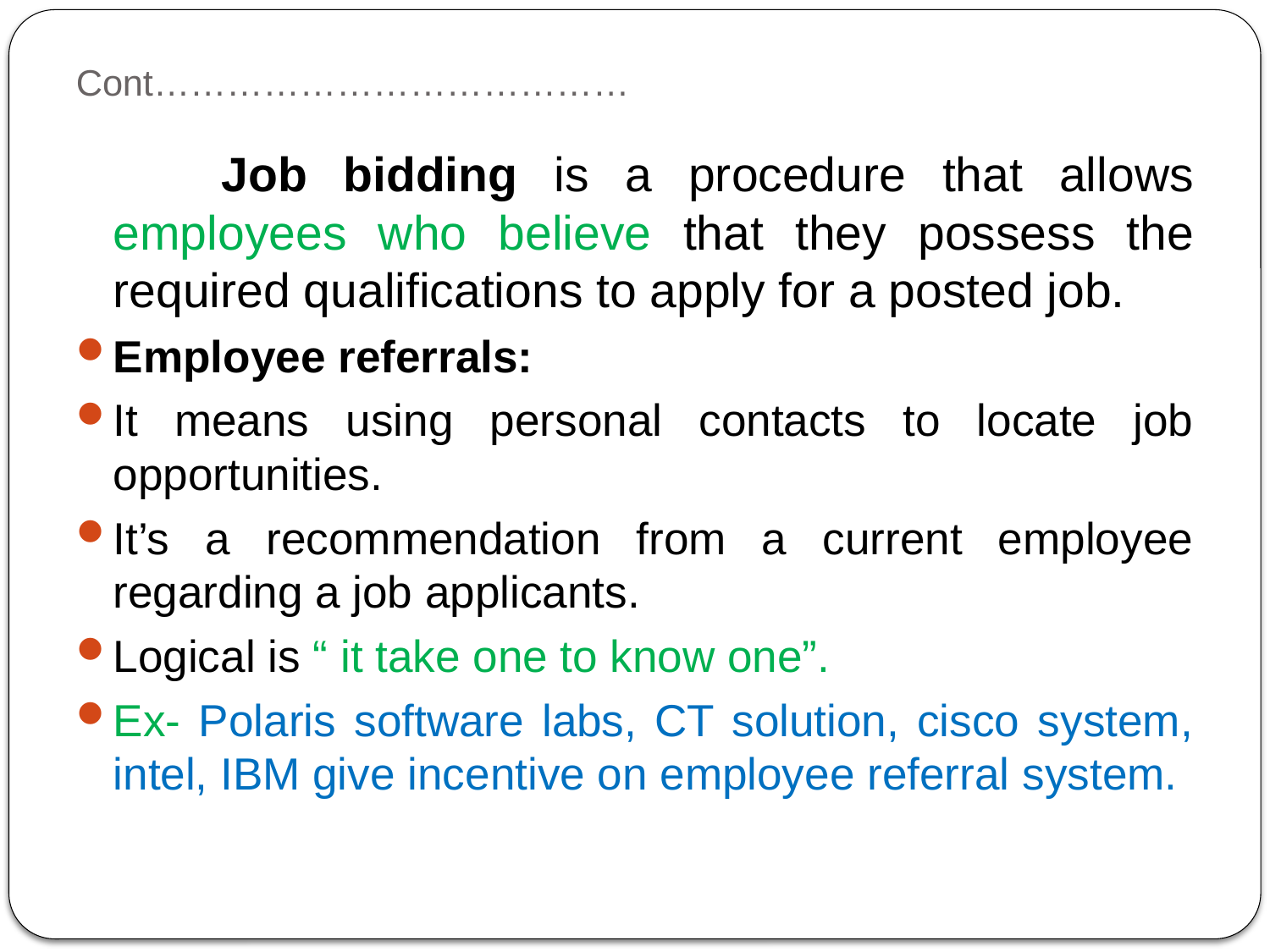

# Cont…………………………………
    Job bidding is a procedure that allows employees who believe that they possess the required qualifications to apply for a posted job.
Employee referrals:
It means using personal contacts to locate job opportunities.
It’s a recommendation from a current employee regarding a job applicants.
Logical is “ it take one to know one”.
Ex- Polaris software labs, CT solution, cisco system, intel, IBM give incentive on employee referral system.